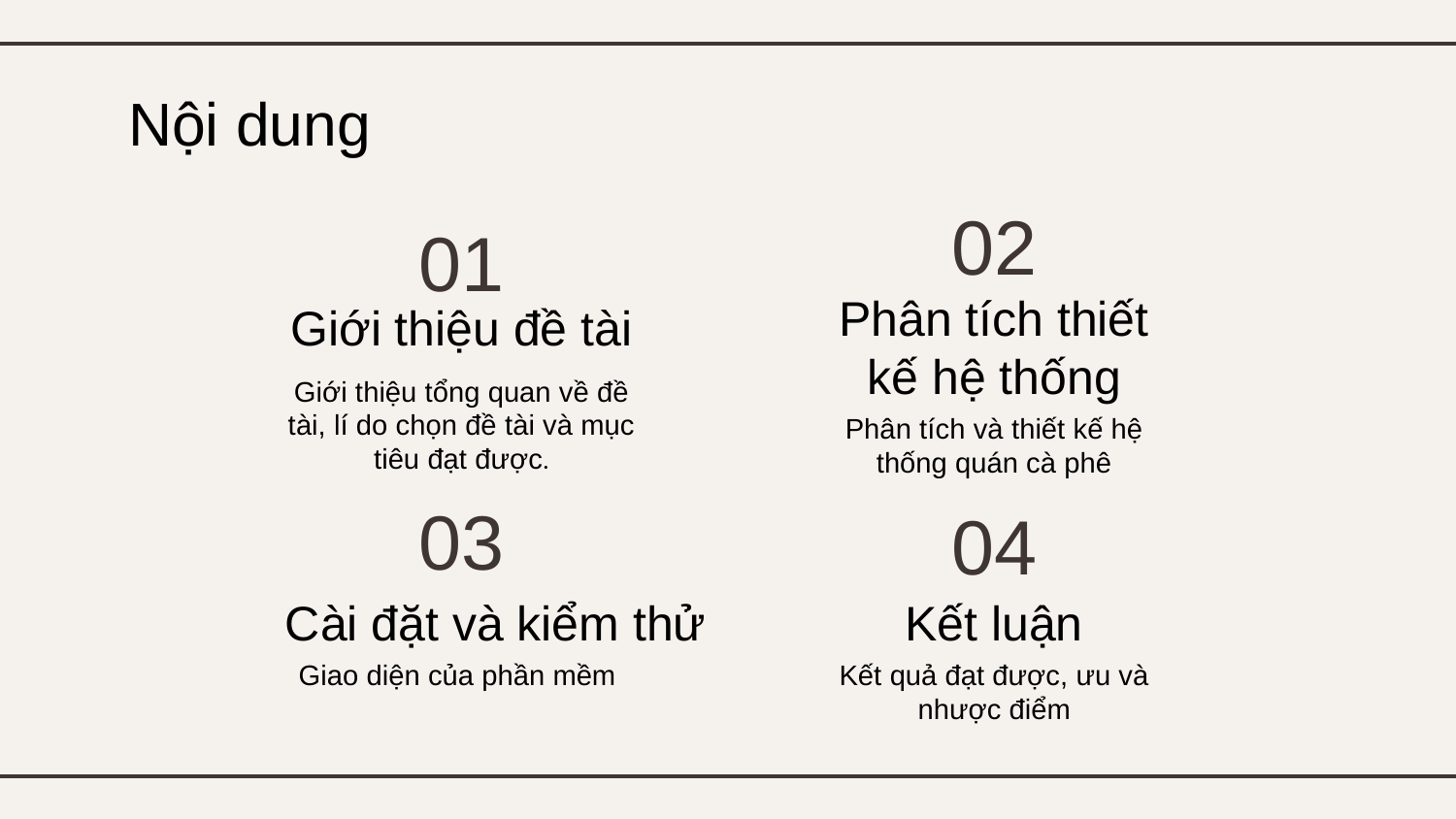

# Nội dung
02
01
Phân tích thiết kế hệ thống
Giới thiệu đề tài
Giới thiệu tổng quan về đề tài, lí do chọn đề tài và mục tiêu đạt được.
Phân tích và thiết kế hệ thống quán cà phê
03
04
Cài đặt và kiểm thử
Kết luận
Giao diện của phần mềm
Kết quả đạt được, ưu và nhược điểm